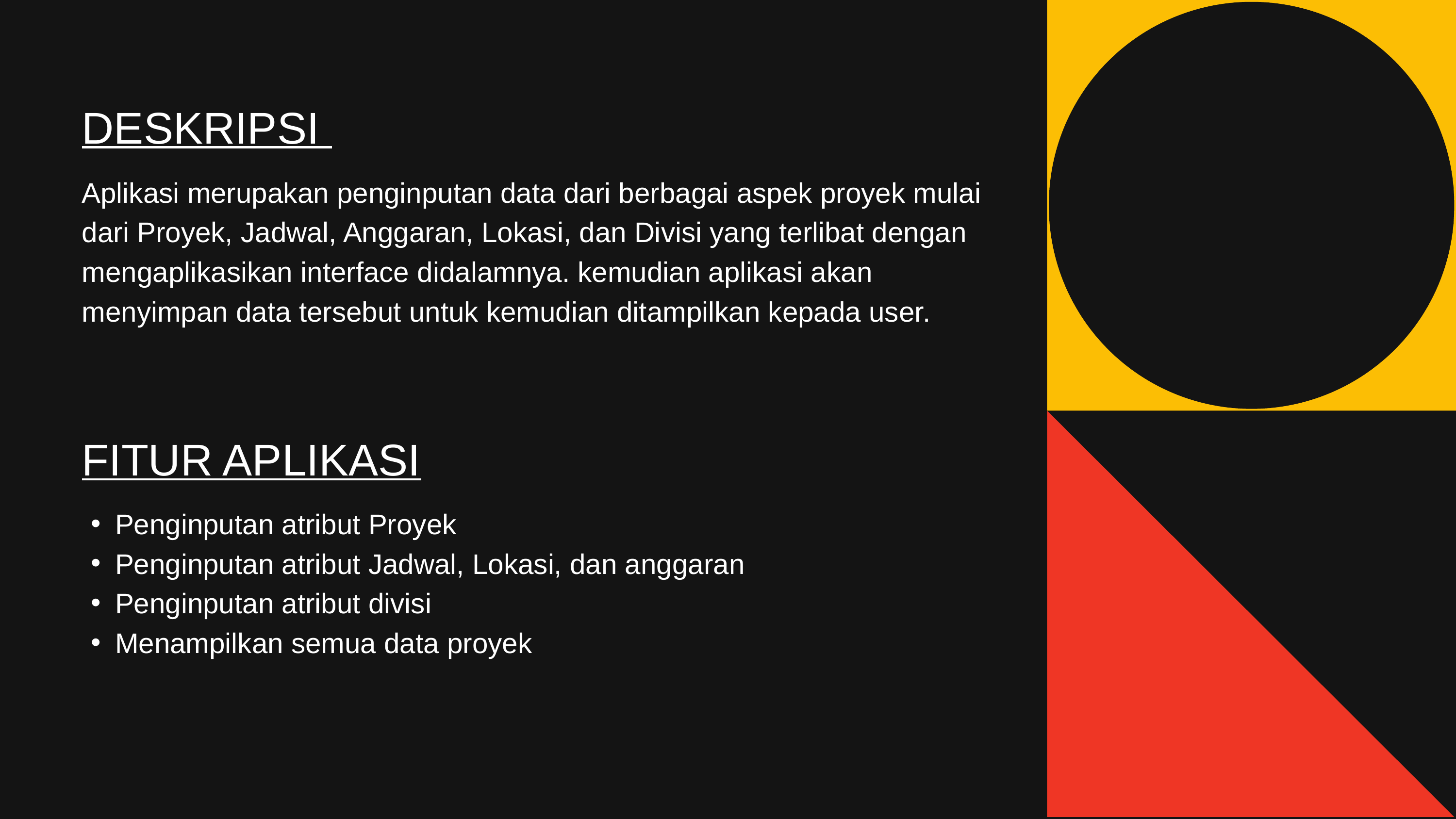

DESKRIPSI
Aplikasi merupakan penginputan data dari berbagai aspek proyek mulai dari Proyek, Jadwal, Anggaran, Lokasi, dan Divisi yang terlibat dengan mengaplikasikan interface didalamnya. kemudian aplikasi akan menyimpan data tersebut untuk kemudian ditampilkan kepada user.

FITUR APLIKASI
Penginputan atribut Proyek
Penginputan atribut Jadwal, Lokasi, dan anggaran
Penginputan atribut divisi
Menampilkan semua data proyek